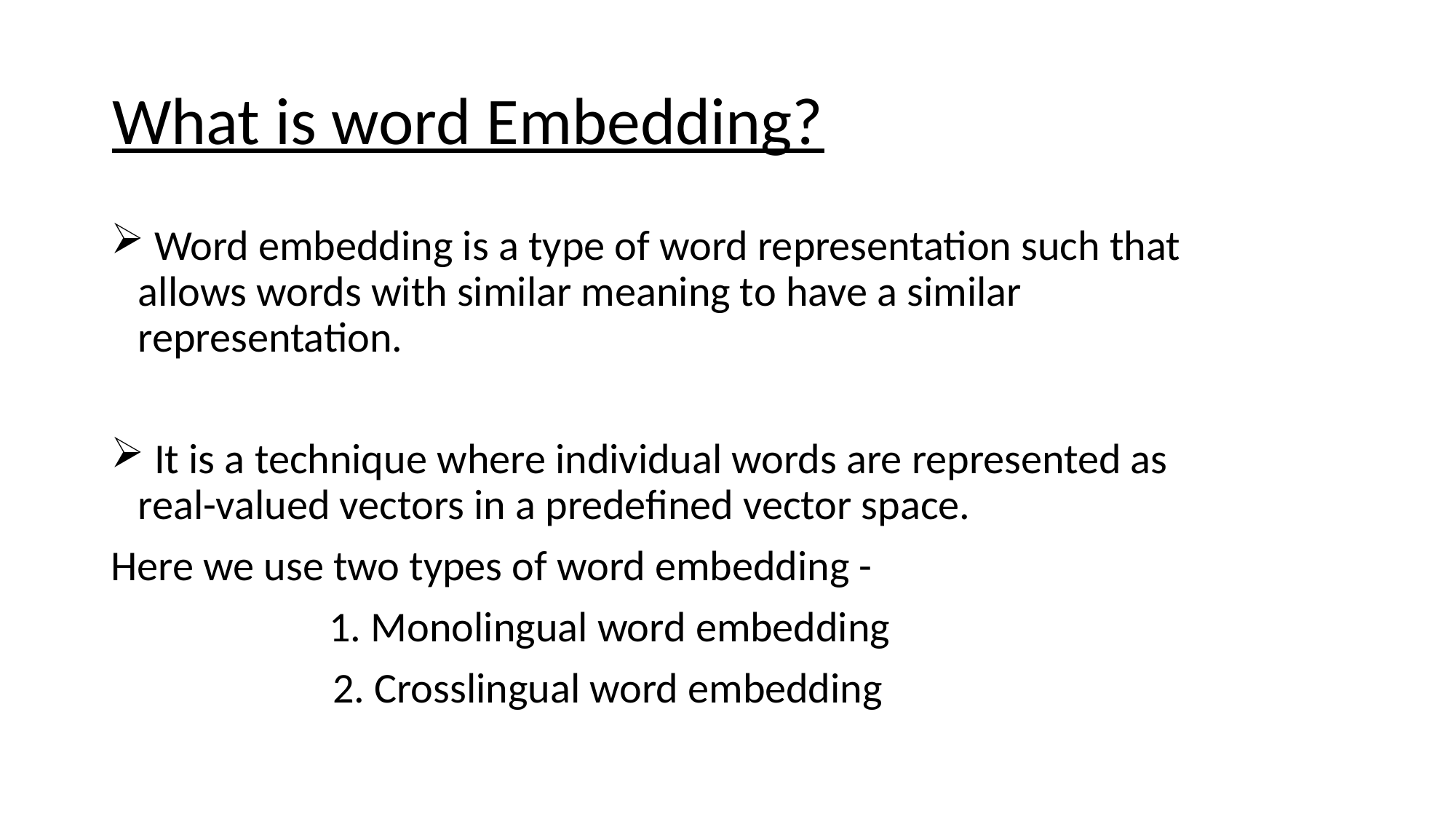

# What is word Embedding?
 Word embedding is a type of word representation such that allows words with similar meaning to have a similar representation.

 It is a technique where individual words are represented as real-valued vectors in a predefined vector space.
Here we use two types of word embedding -
		1. Monolingual word embedding
                       2. Crosslingual word embedding